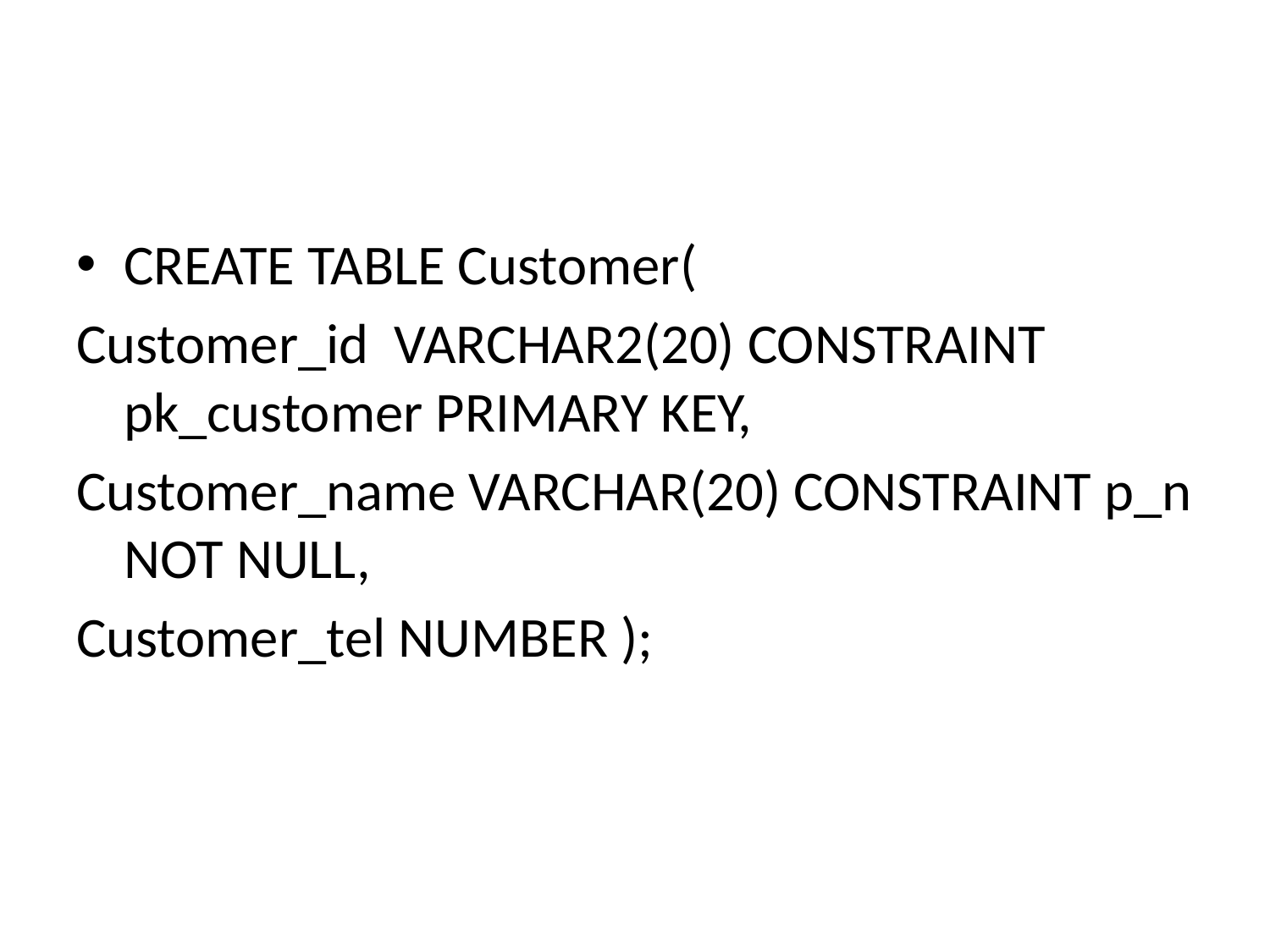

CREATE TABLE Customer(
Customer_id  VARCHAR2(20) CONSTRAINT pk_customer PRIMARY KEY,
Customer_name VARCHAR(20) CONSTRAINT p_n NOT NULL,
Customer_tel NUMBER );